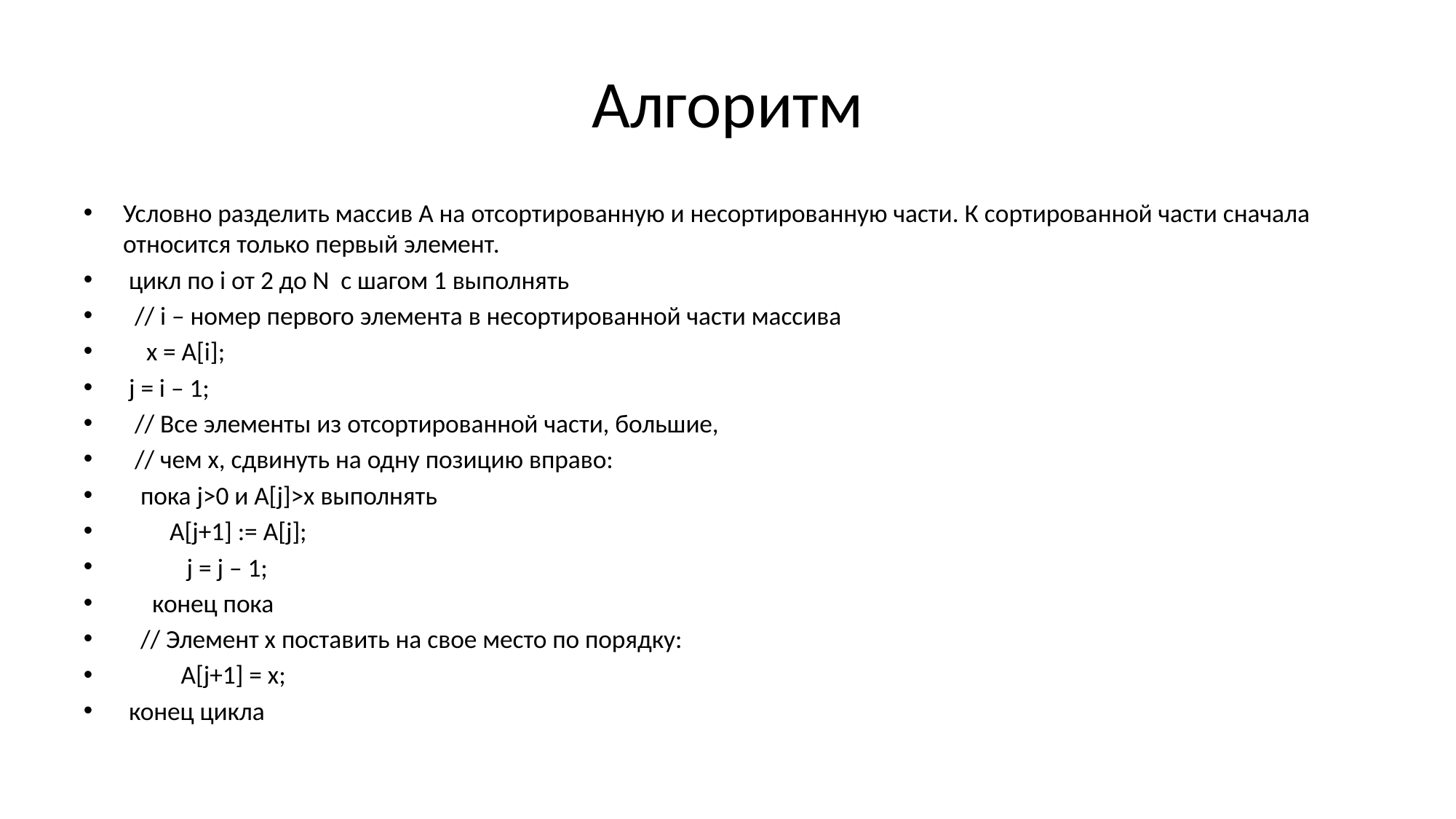

# Алгоритм
Условно разделить массив A на отсортированную и несортированную части. К сортированной части сначала относится только первый элемент.
 цикл по i от 2 до N  с шагом 1 выполнять
  // i – номер первого элемента в несортированной части массива
    x = A[i];
 j = i – 1;
  // Все элементы из отсортированной части, большие,
  // чем x, сдвинуть на одну позицию вправо:
   пока j>0 и A[j]>x выполнять
        A[j+1] := A[j];
	 j = j – 1;
     конец пока
   // Элемент x поставить на свое место по порядку:
	A[j+1] = x;
 конец цикла